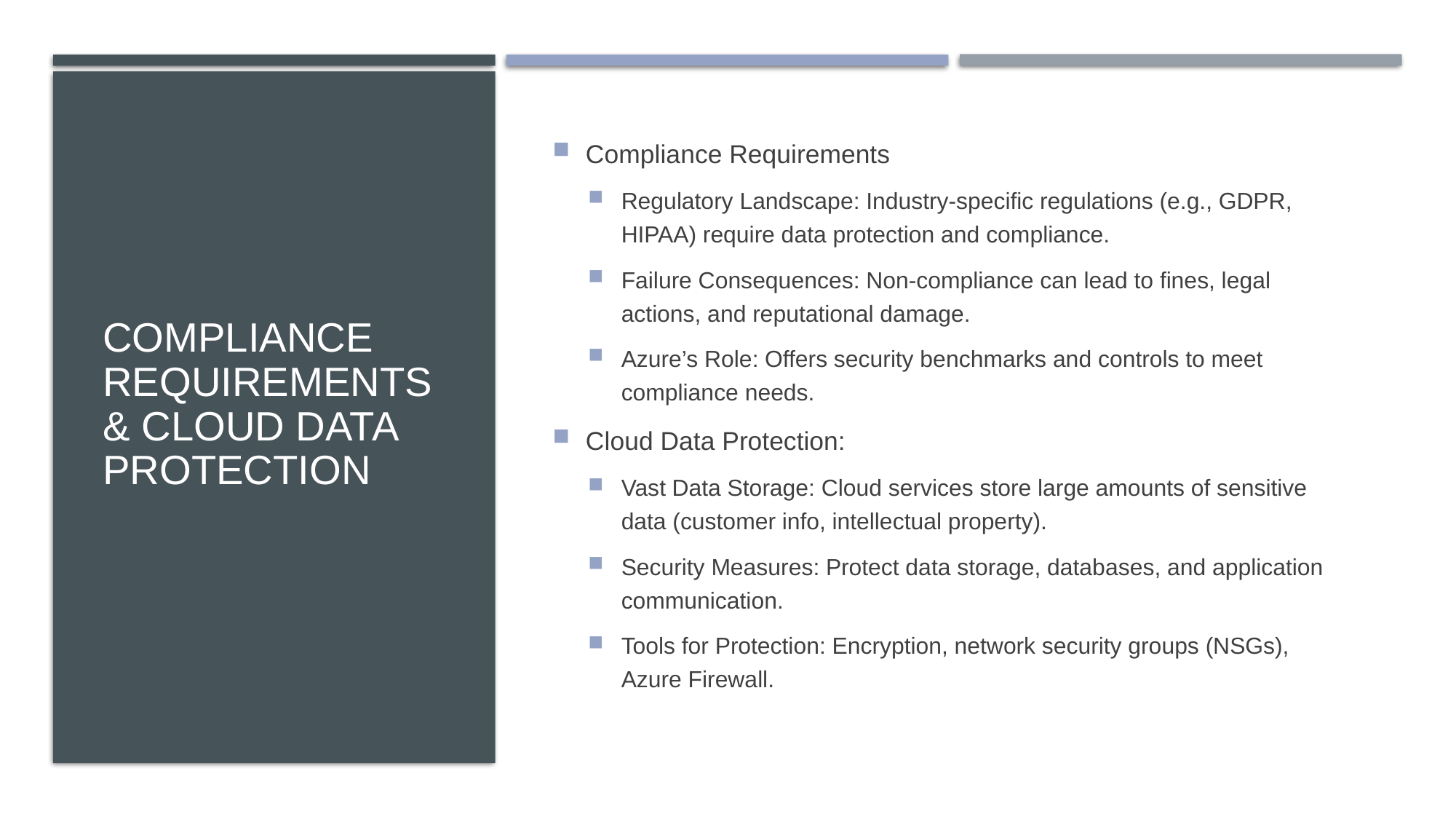

# Compliance Requirements & Cloud Data Protection
Compliance Requirements
Regulatory Landscape: Industry-specific regulations (e.g., GDPR, HIPAA) require data protection and compliance.
Failure Consequences: Non-compliance can lead to fines, legal actions, and reputational damage.
Azure’s Role: Offers security benchmarks and controls to meet compliance needs.
Cloud Data Protection:
Vast Data Storage: Cloud services store large amounts of sensitive data (customer info, intellectual property).
Security Measures: Protect data storage, databases, and application communication.
Tools for Protection: Encryption, network security groups (NSGs), Azure Firewall.